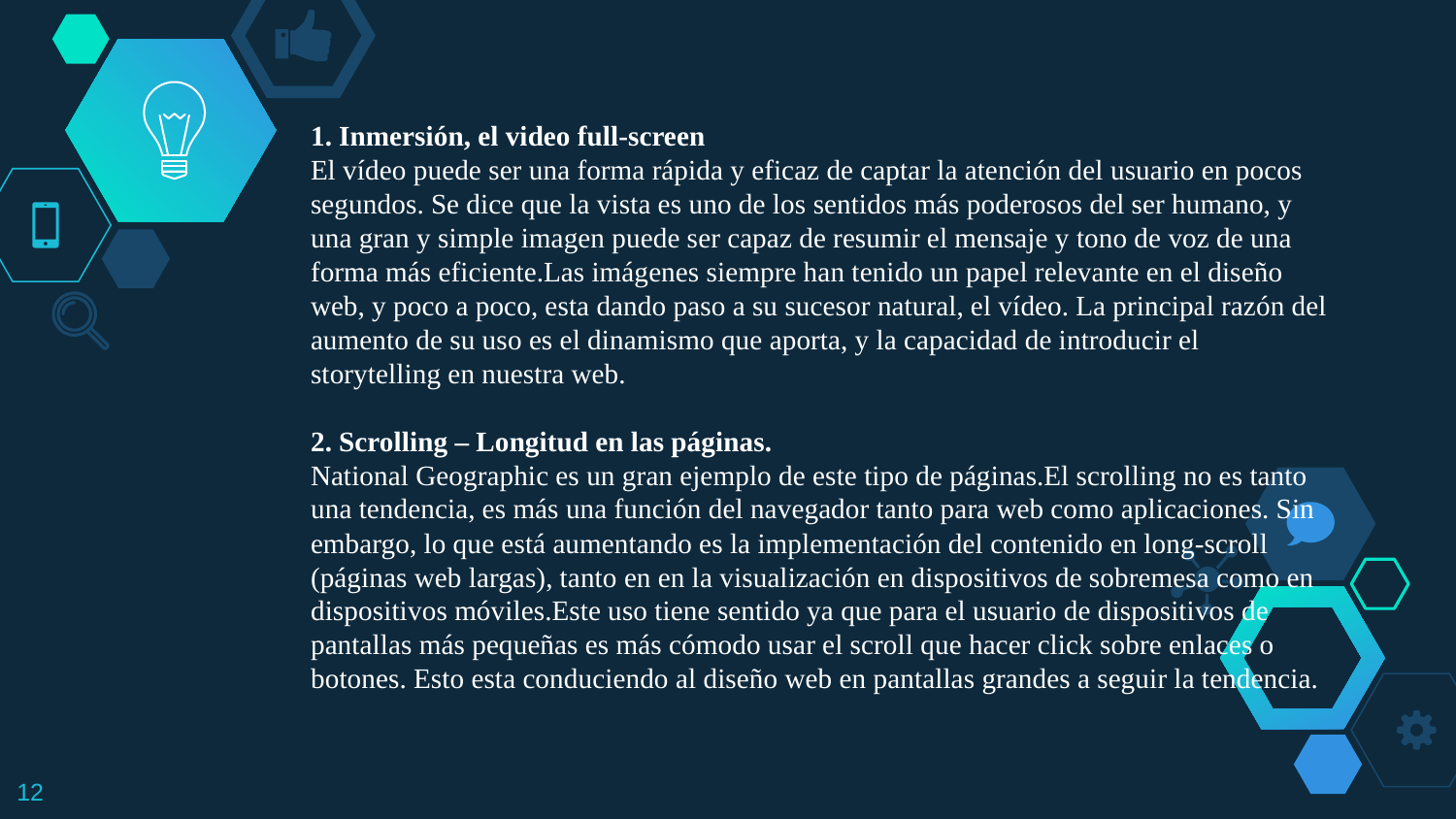

1. Inmersión, el video full-screen
El vídeo puede ser una forma rápida y eficaz de captar la atención del usuario en pocos segundos. Se dice que la vista es uno de los sentidos más poderosos del ser humano, y una gran y simple imagen puede ser capaz de resumir el mensaje y tono de voz de una forma más eficiente.Las imágenes siempre han tenido un papel relevante en el diseño web, y poco a poco, esta dando paso a su sucesor natural, el vídeo. La principal razón del aumento de su uso es el dinamismo que aporta, y la capacidad de introducir el storytelling en nuestra web.

2. Scrolling – Longitud en las páginas.
National Geographic es un gran ejemplo de este tipo de páginas.El scrolling no es tanto una tendencia, es más una función del navegador tanto para web como aplicaciones. Sin embargo, lo que está aumentando es la implementación del contenido en long-scroll  (páginas web largas), tanto en en la visualización en dispositivos de sobremesa como en dispositivos móviles.Este uso tiene sentido ya que para el usuario de dispositivos de pantallas más pequeñas es más cómodo usar el scroll que hacer click sobre enlaces o botones. Esto esta conduciendo al diseño web en pantallas grandes a seguir la tendencia.
12